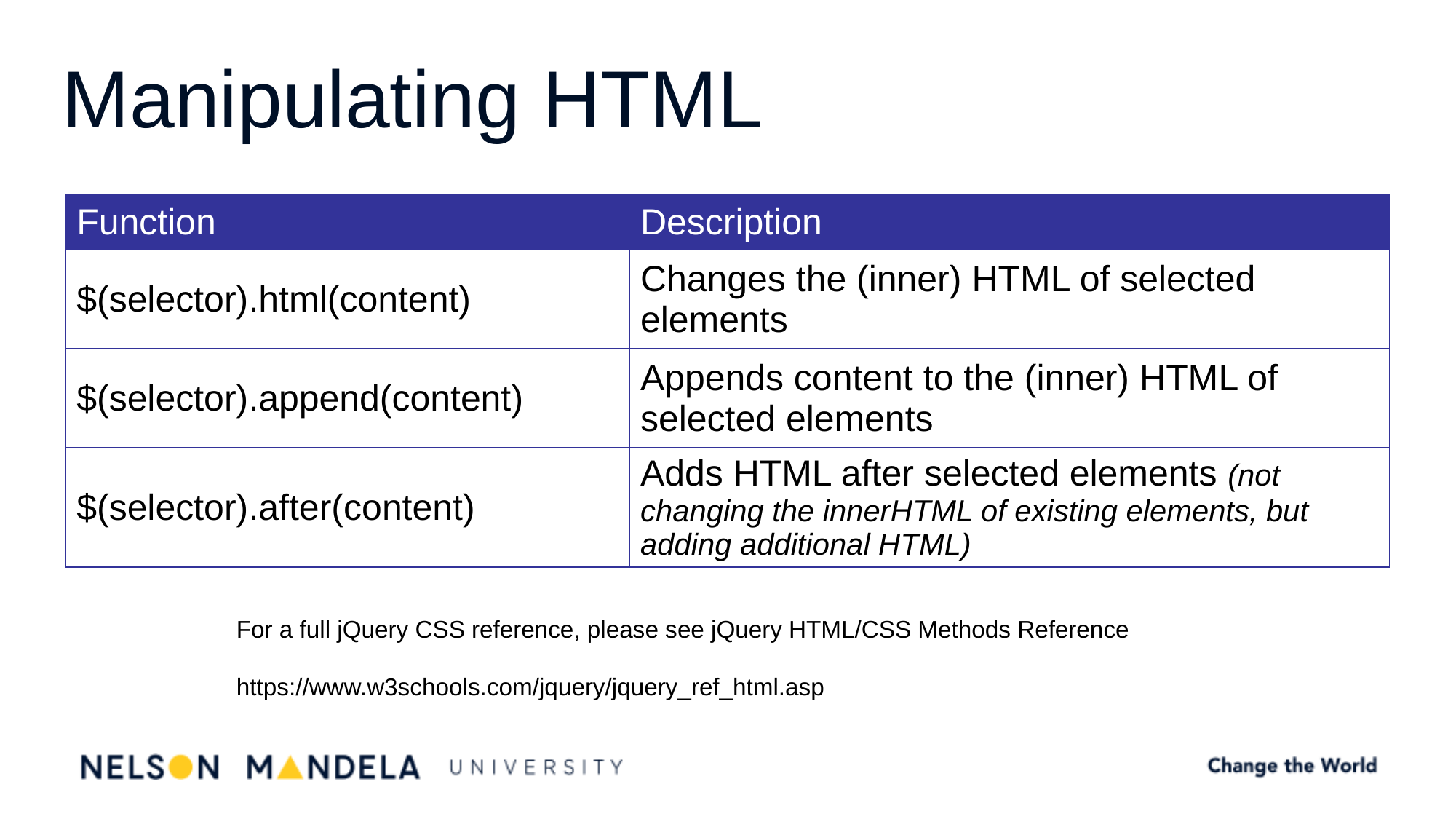

# Manipulating HTML
| Function | Description |
| --- | --- |
| $(selector).html(content) | Changes the (inner) HTML of selected elements |
| $(selector).append(content) | Appends content to the (inner) HTML of selected elements |
| $(selector).after(content) | Adds HTML after selected elements (not changing the innerHTML of existing elements, but adding additional HTML) |
For a full jQuery CSS reference, please see jQuery HTML/CSS Methods Reference

https://www.w3schools.com/jquery/jquery_ref_html.asp